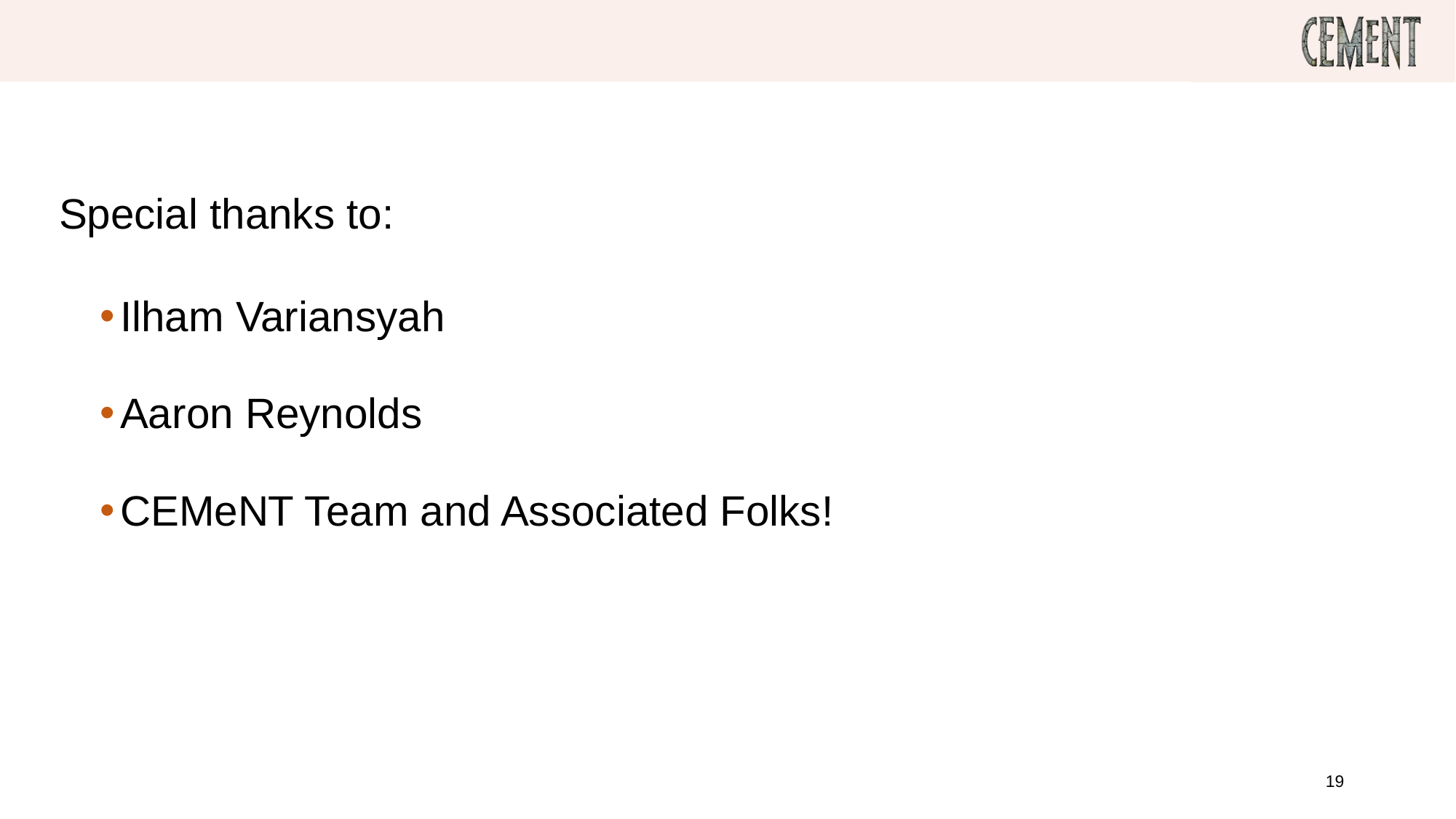

# Acknowledgments
Special thanks to:
Ilham Variansyah
Aaron Reynolds
CEMeNT Team and Associated Folks!

19